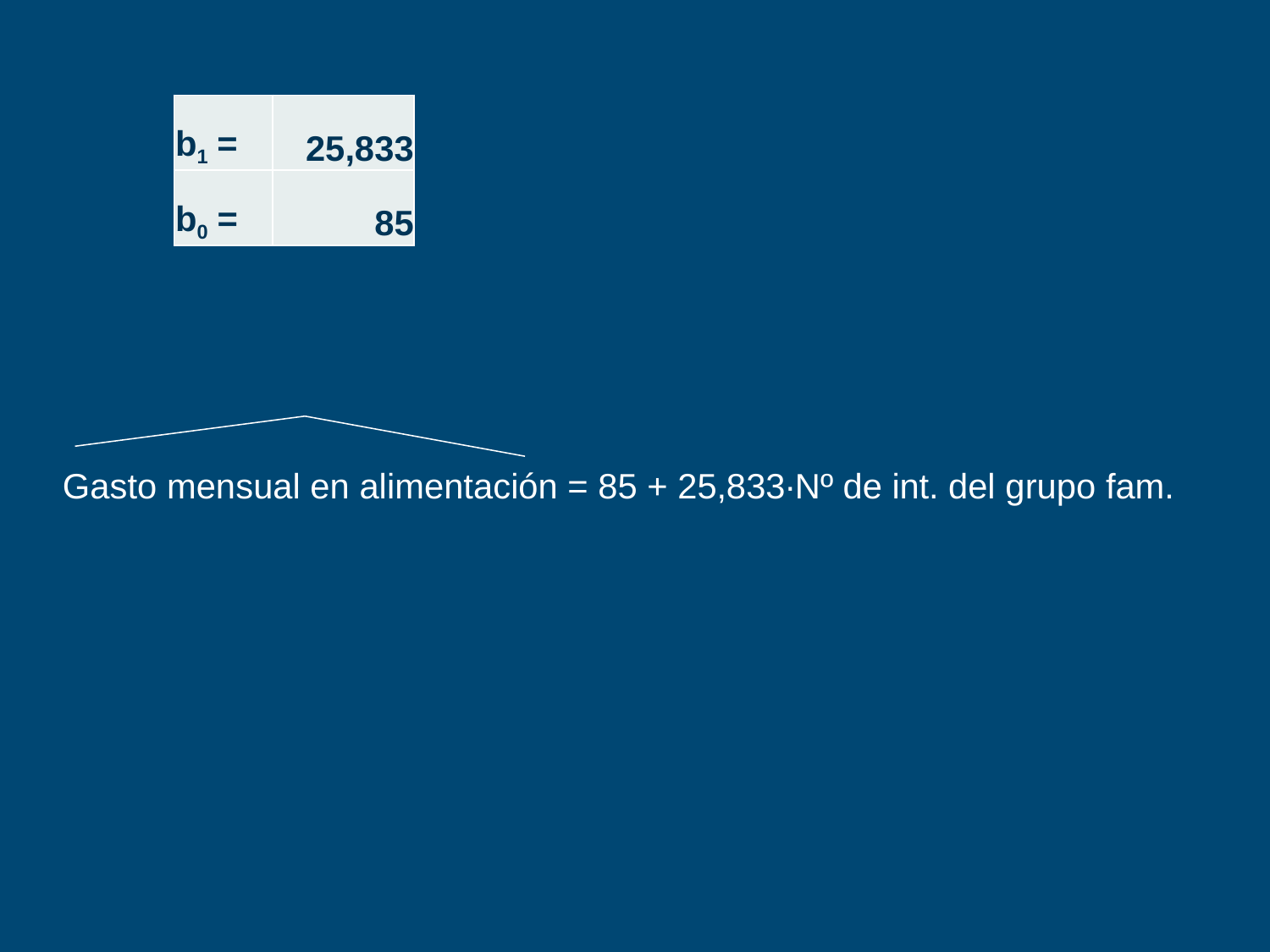

| b1 = | 25,833 |
| --- | --- |
| b0 = | 85 |

Gasto mensual en alimentación = 85 + 25,833∙Nº de int. del grupo fam.